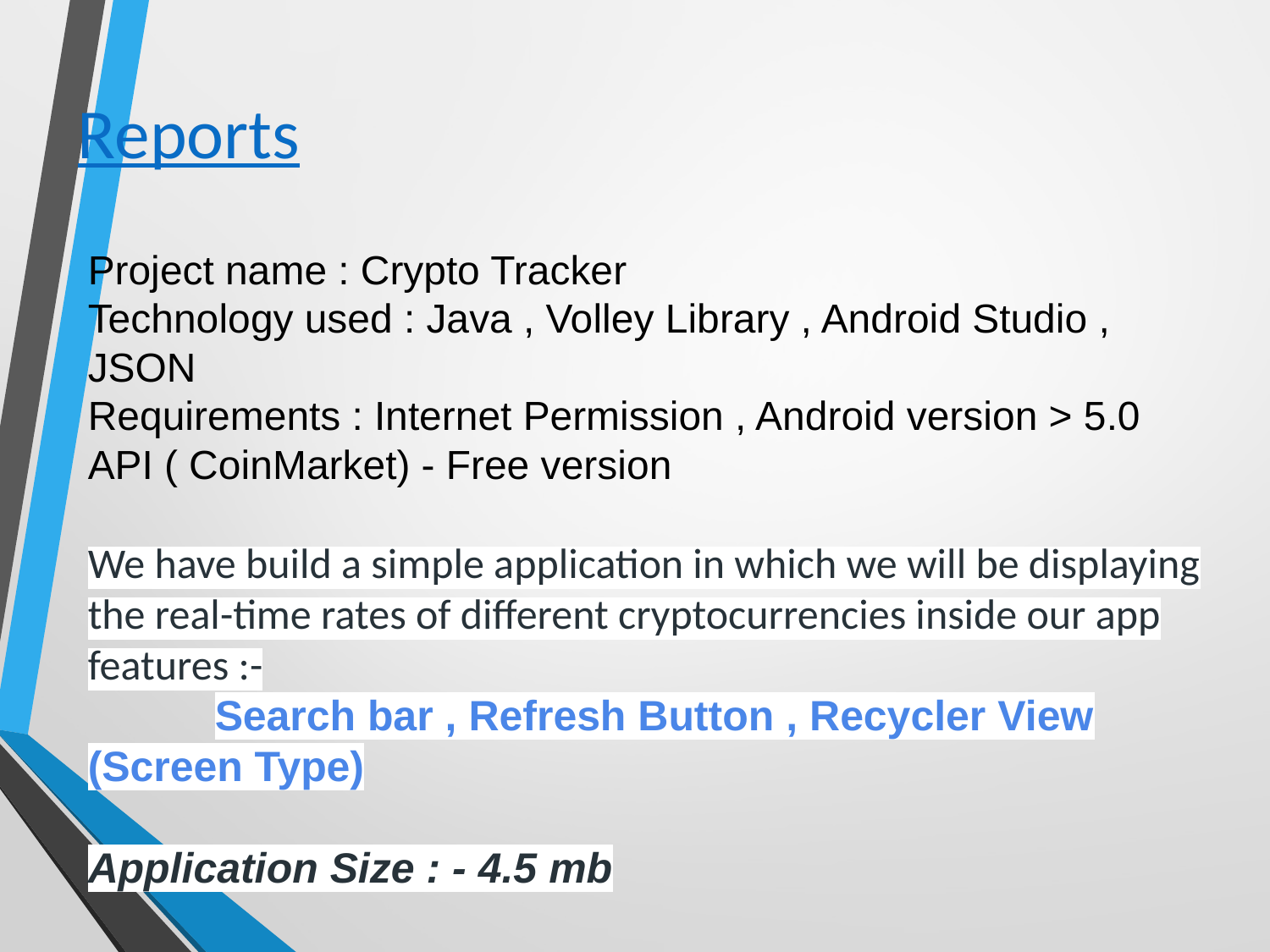

Reports
Project name : Crypto Tracker
Technology used : Java , Volley Library , Android Studio , JSON
Requirements : Internet Permission , Android version > 5.0
API ( CoinMarket) - Free version

We have build a simple application in which we will be displaying the real-time rates of different cryptocurrencies inside our app
features :-
	Search bar , Refresh Button , Recycler View (Screen Type)

Application Size : - 4.5 mb